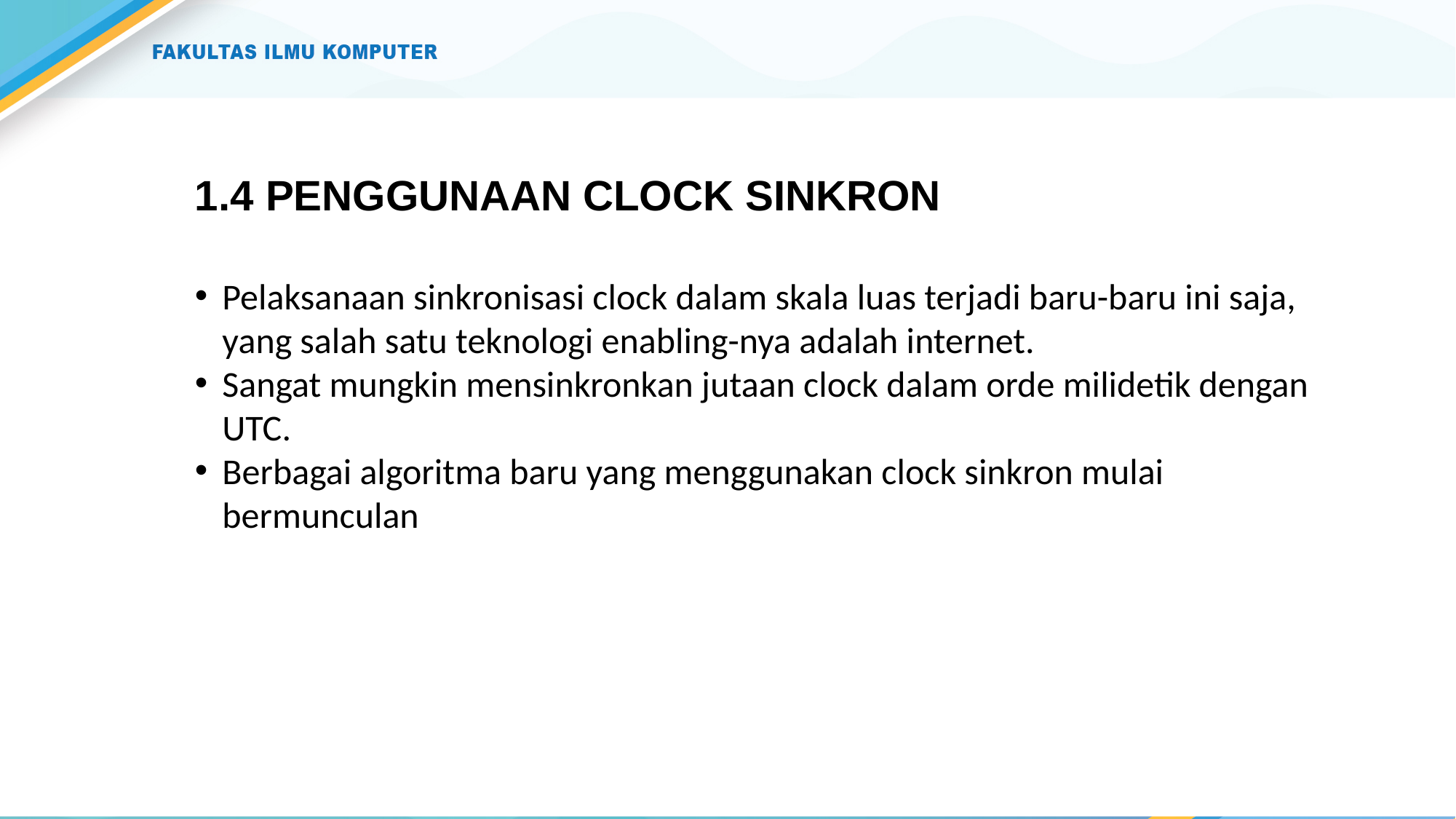

# 1.4 PENGGUNAAN CLOCK SINKRON
Pelaksanaan sinkronisasi clock dalam skala luas terjadi baru-baru ini saja, yang salah satu teknologi enabling-nya adalah internet.
Sangat mungkin mensinkronkan jutaan clock dalam orde milidetik dengan UTC.
Berbagai algoritma baru yang menggunakan clock sinkron mulai bermunculan